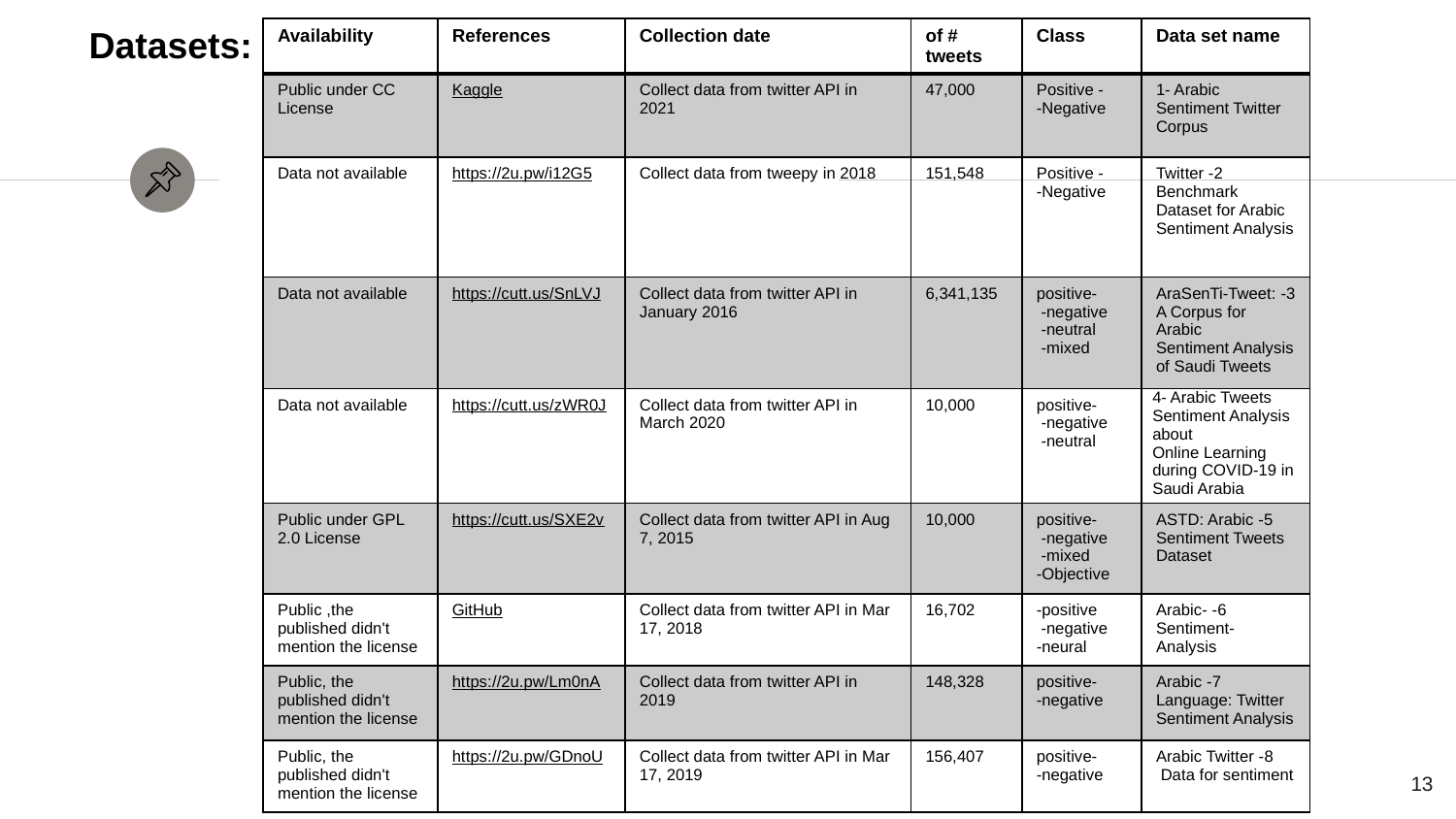

# Datasets:
| Availability | References | Collection date | # of tweets | Class | Data set name |
| --- | --- | --- | --- | --- | --- |
| Public under CC License | Kaggle | Collect data from twitter API in 2021 | 47,000 | -Positive -Negative | 1- Arabic Sentiment Twitter Corpus |
| Data not available | https://2u.pw/i12G5 | Collect data from tweepy in 2018 | 151,548 | -Positive -Negative | 2- Twitter Benchmark Dataset for Arabic Sentiment Analysis |
| Data not available | https://cutt.us/SnLVJ | Collect data from twitter API in January 2016 | 6,341,135 | -positive -negative -neutral -mixed | 3- AraSenTi-Tweet: A Corpus for Arabic Sentiment Analysis of Saudi Tweets |
| Data not available | https://cutt.us/zWR0J | Collect data from twitter API in March 2020 | 10,000 | -positive -negative -neutral | 4- Arabic Tweets Sentiment Analysis about Online Learning during COVID-19 in Saudi Arabia |
| Public under GPL 2.0 License | https://cutt.us/SXE2v | Collect data from twitter API in Aug 7, 2015 | 10,000 | -positive -negative -mixed -Objective | 5- ASTD: Arabic Sentiment Tweets Dataset |
| Public ,the published didn't mention the license | GitHub | Collect data from twitter API in Mar 17, 2018 | 16,702 | -positive -negative -neural | 6- Arabic-Sentiment-Analysis |
| Public, the published didn't mention the license | https://2u.pw/Lm0nA | Collect data from twitter API in 2019 | 148,328 | -positive -negative | 7- Arabic Language: Twitter Sentiment Analysis |
| Public, the published didn't mention the license | https://2u.pw/GDnoU | Collect data from twitter API in Mar 17, 2019 | 156,407 | -positive -negative | 8- Arabic Twitter Data for sentiment |

13